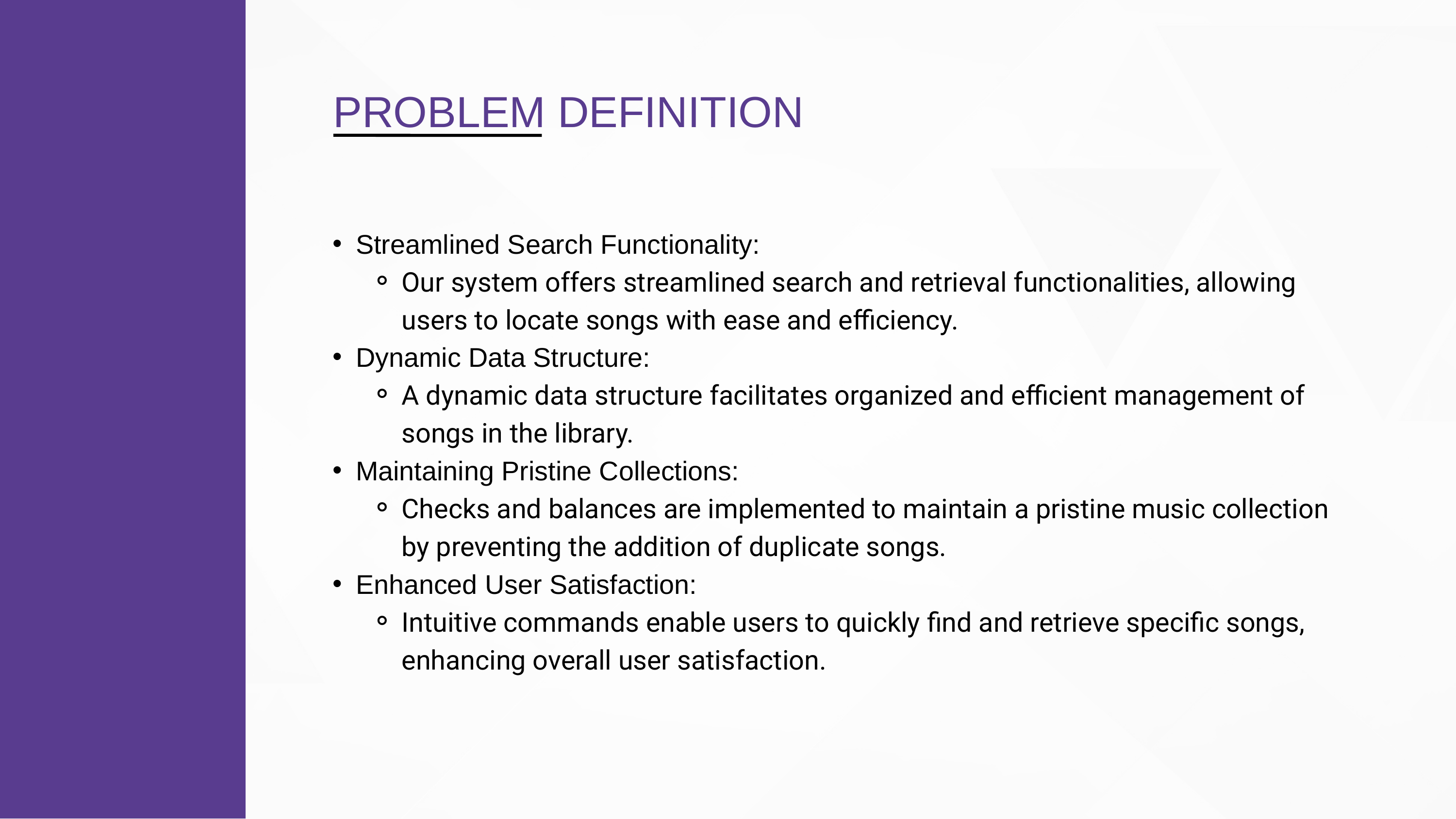

PROBLEM DEFINITION

Streamlined Search Functionality:
Our system offers streamlined search and retrieval functionalities, allowing users to locate songs with ease and efficiency.
Dynamic Data Structure:
A dynamic data structure facilitates organized and efficient management of songs in the library.
Maintaining Pristine Collections:
Checks and balances are implemented to maintain a pristine music collection by preventing the addition of duplicate songs.
Enhanced User Satisfaction:
Intuitive commands enable users to quickly find and retrieve specific songs, enhancing overall user satisfaction.